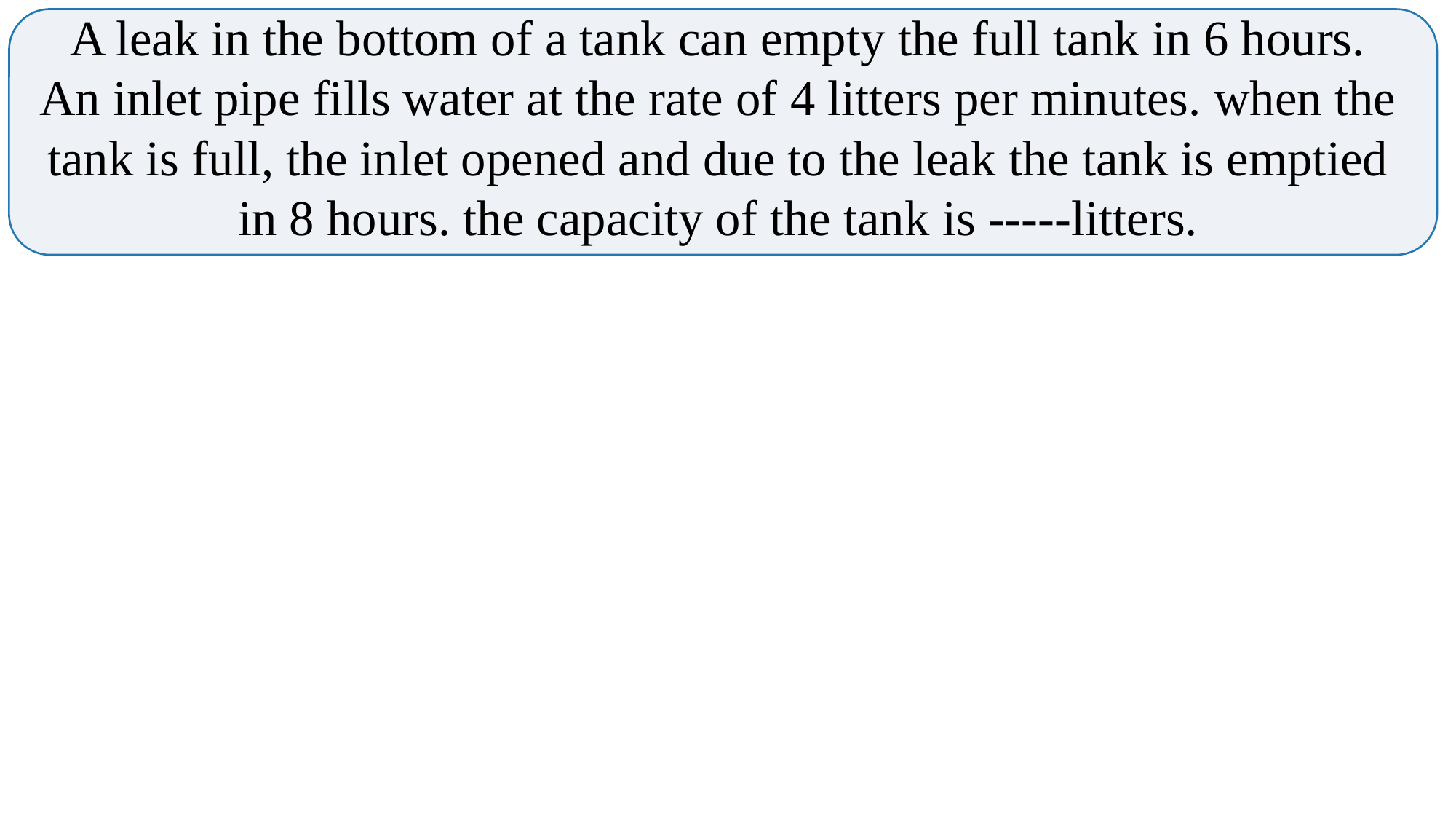

A leak in the bottom of a tank can empty the full tank in 6 hours. An inlet pipe fills water at the rate of 4 litters per minutes. when the tank is full, the inlet opened and due to the leak the tank is emptied in 8 hours. the capacity of the tank is -----litters.